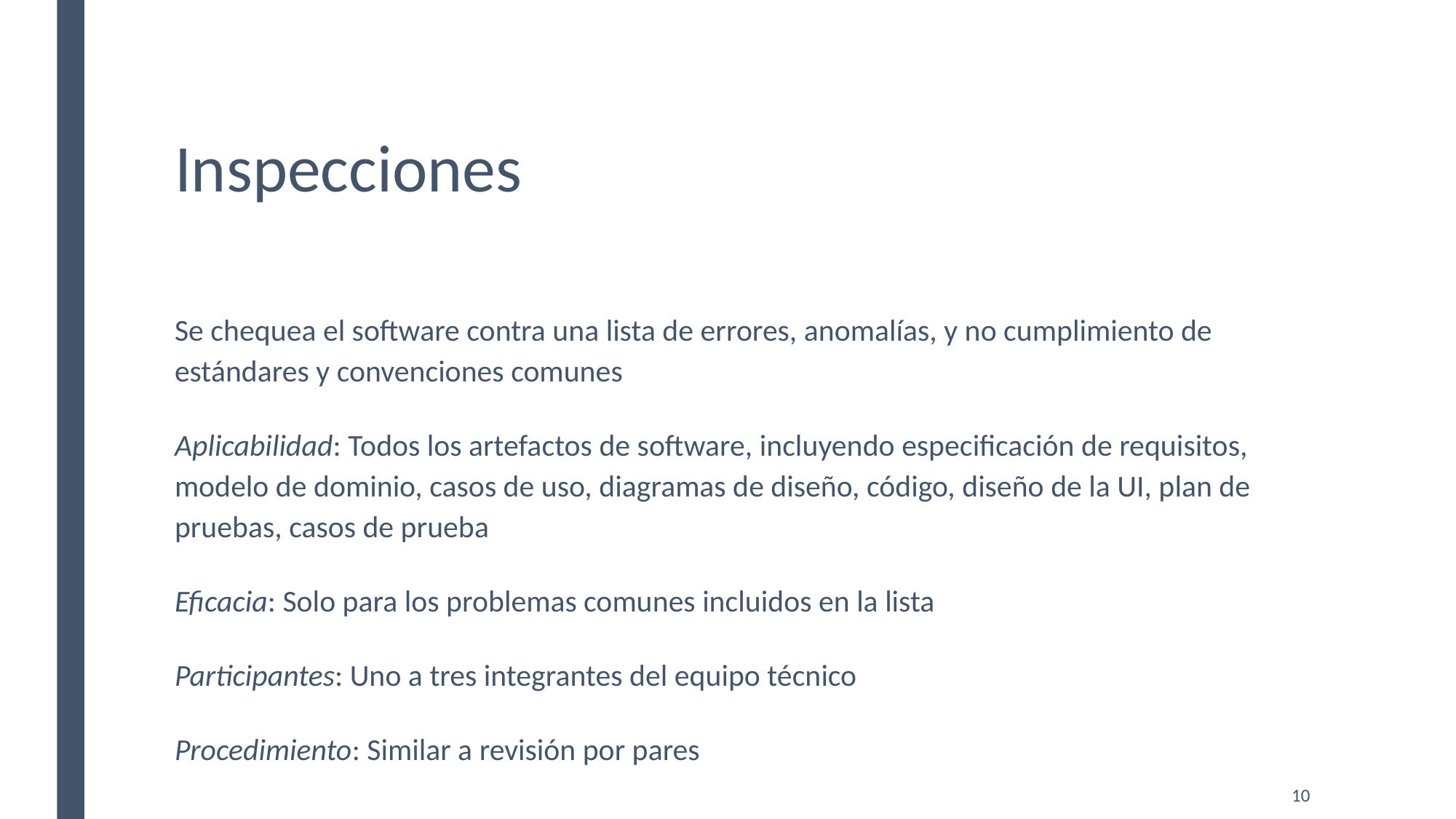

# Inspecciones
Se chequea el software contra una lista de errores, anomalías, y no cumplimiento de estándares y convenciones comunes
Aplicabilidad: Todos los artefactos de software, incluyendo especificación de requisitos, modelo de dominio, casos de uso, diagramas de diseño, código, diseño de la UI, plan de pruebas, casos de prueba
Eficacia: Solo para los problemas comunes incluidos en la lista
Participantes: Uno a tres integrantes del equipo técnico
Procedimiento: Similar a revisión por pares
10